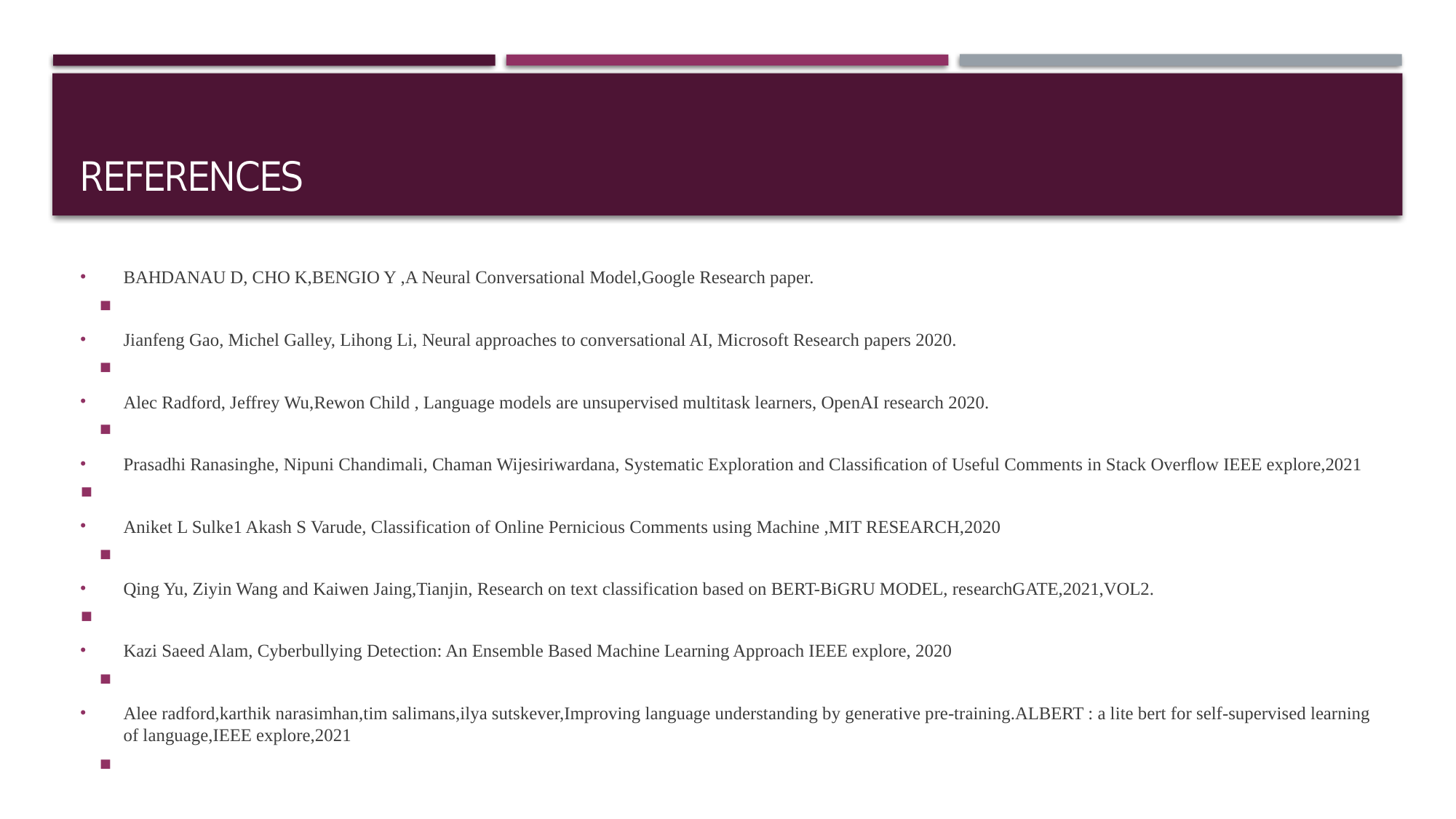

# references
BAHDANAU D, CHO K,BENGIO Y ,A Neural Conversational Model,Google Research paper.

Jianfeng Gao, Michel Galley, Lihong Li, Neural approaches to conversational AI, Microsoft Research papers 2020.

Alec Radford, Jeffrey Wu,Rewon Child , Language models are unsupervised multitask learners, OpenAI research 2020.

Prasadhi Ranasinghe, Nipuni Chandimali, Chaman Wijesiriwardana, Systematic Exploration and Classiﬁcation of Useful Comments in Stack Overﬂow IEEE explore,2021

Aniket L Sulke1 Akash S Varude, Classification of Online Pernicious Comments using Machine ,MIT RESEARCH,2020

Qing Yu, Ziyin Wang and Kaiwen Jaing,Tianjin, Research on text classification based on BERT-BiGRU MODEL, researchGATE,2021,VOL2.

Kazi Saeed Alam, Cyberbullying Detection: An Ensemble Based Machine Learning Approach IEEE explore, 2020

Alee radford,karthik narasimhan,tim salimans,ilya sutskever,Improving language understanding by generative pre-training.ALBERT : a lite bert for self-supervised learning of language,IEEE explore,2021